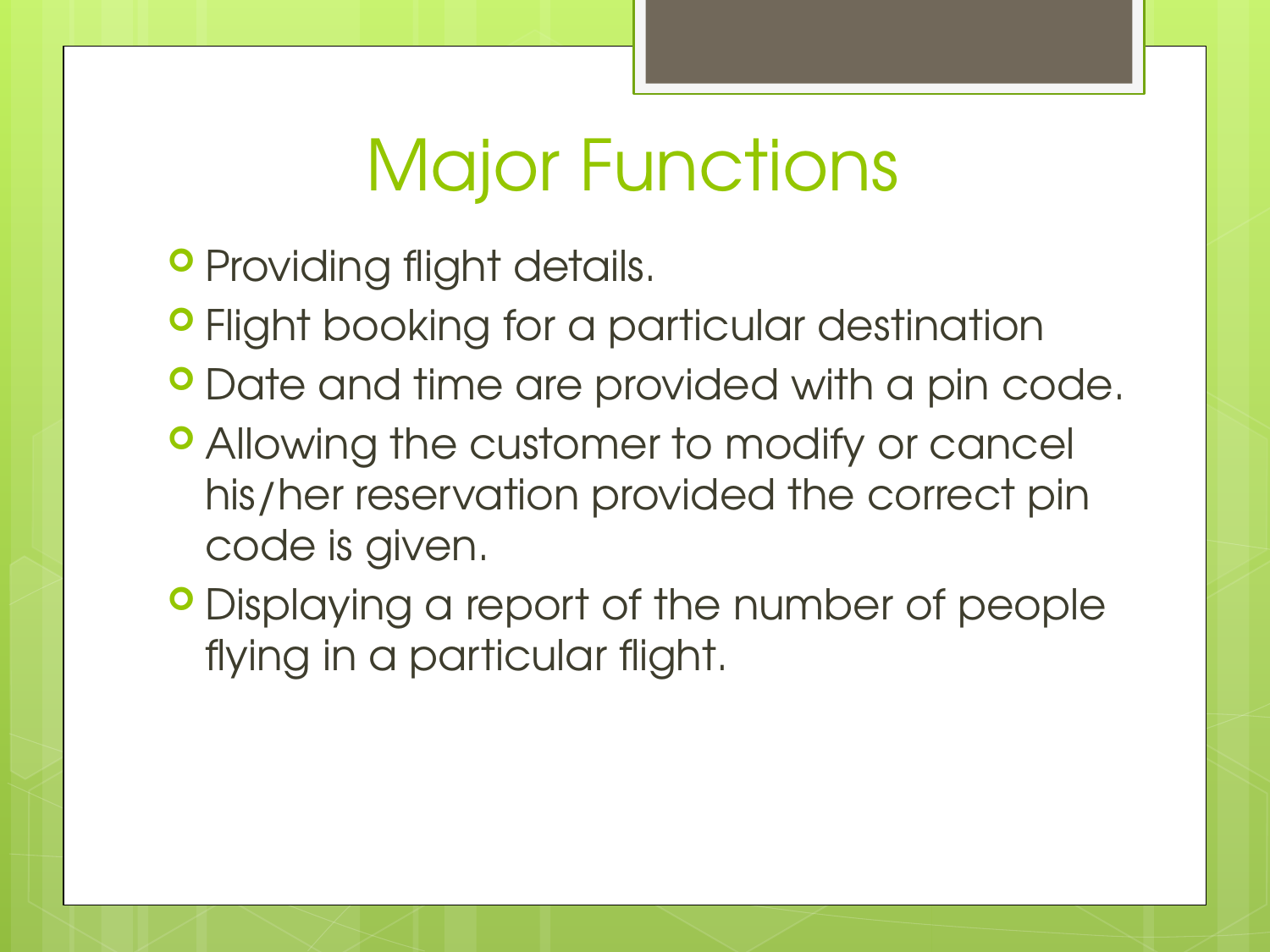

# Major Functions
Providing flight details.
Flight booking for a particular destination
Date and time are provided with a pin code.
Allowing the customer to modify or cancel his/her reservation provided the correct pin code is given.
Displaying a report of the number of people flying in a particular flight.